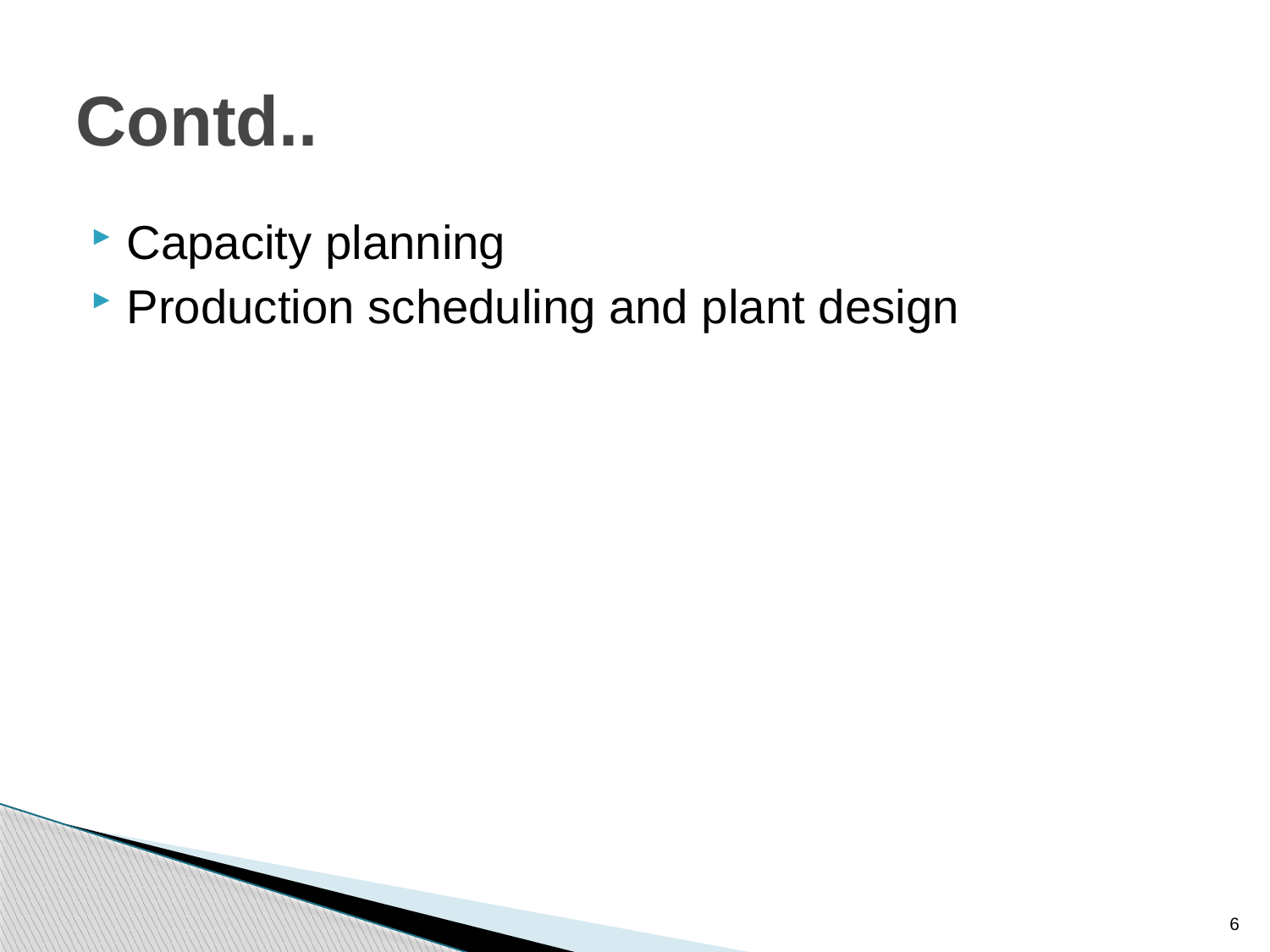

# Contd..
Capacity planning
Production scheduling and plant design
6